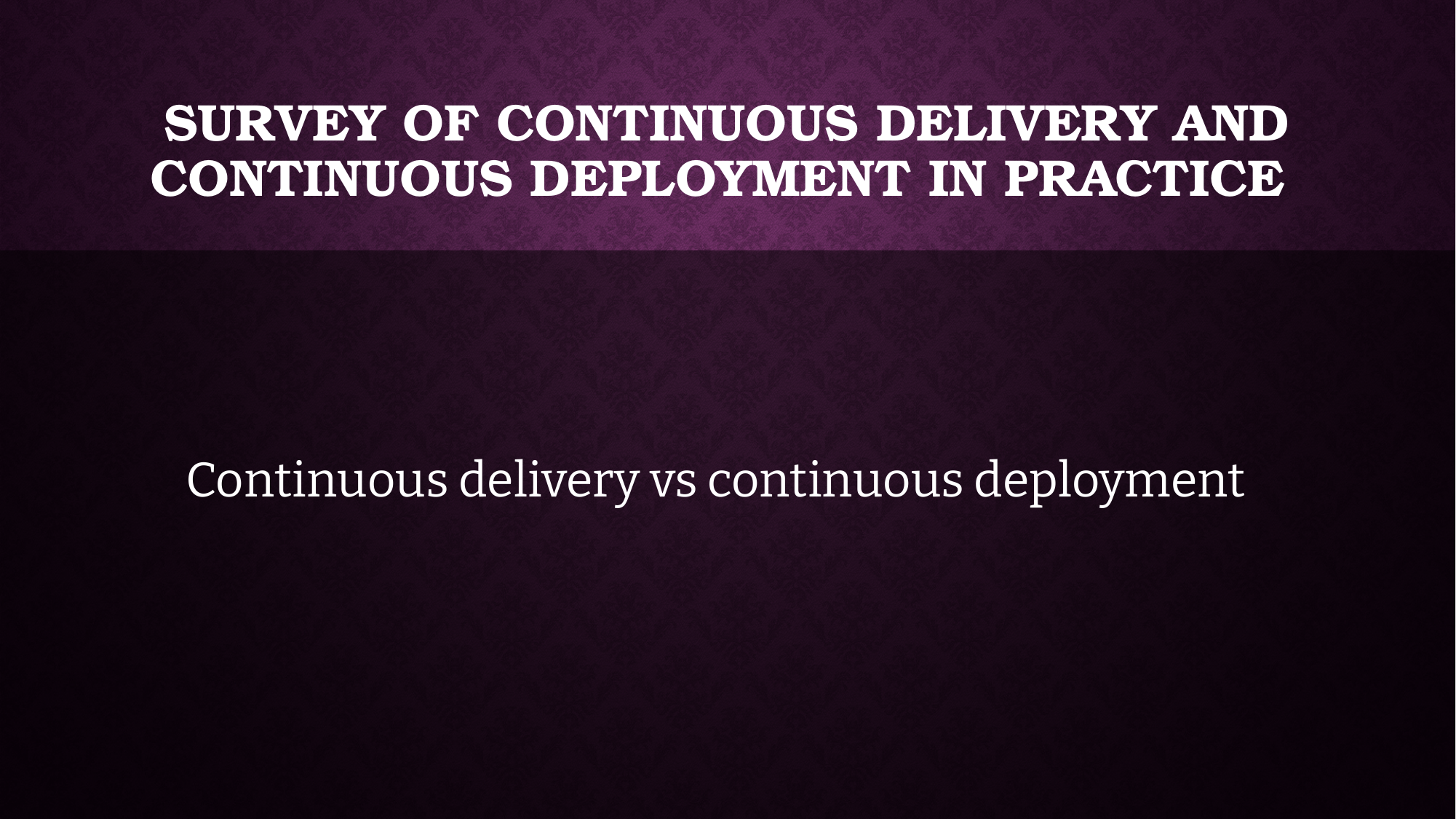

# Survey of Continuous Delivery and Continuous Deployment in Practice

Continuous delivery vs continuous deployment